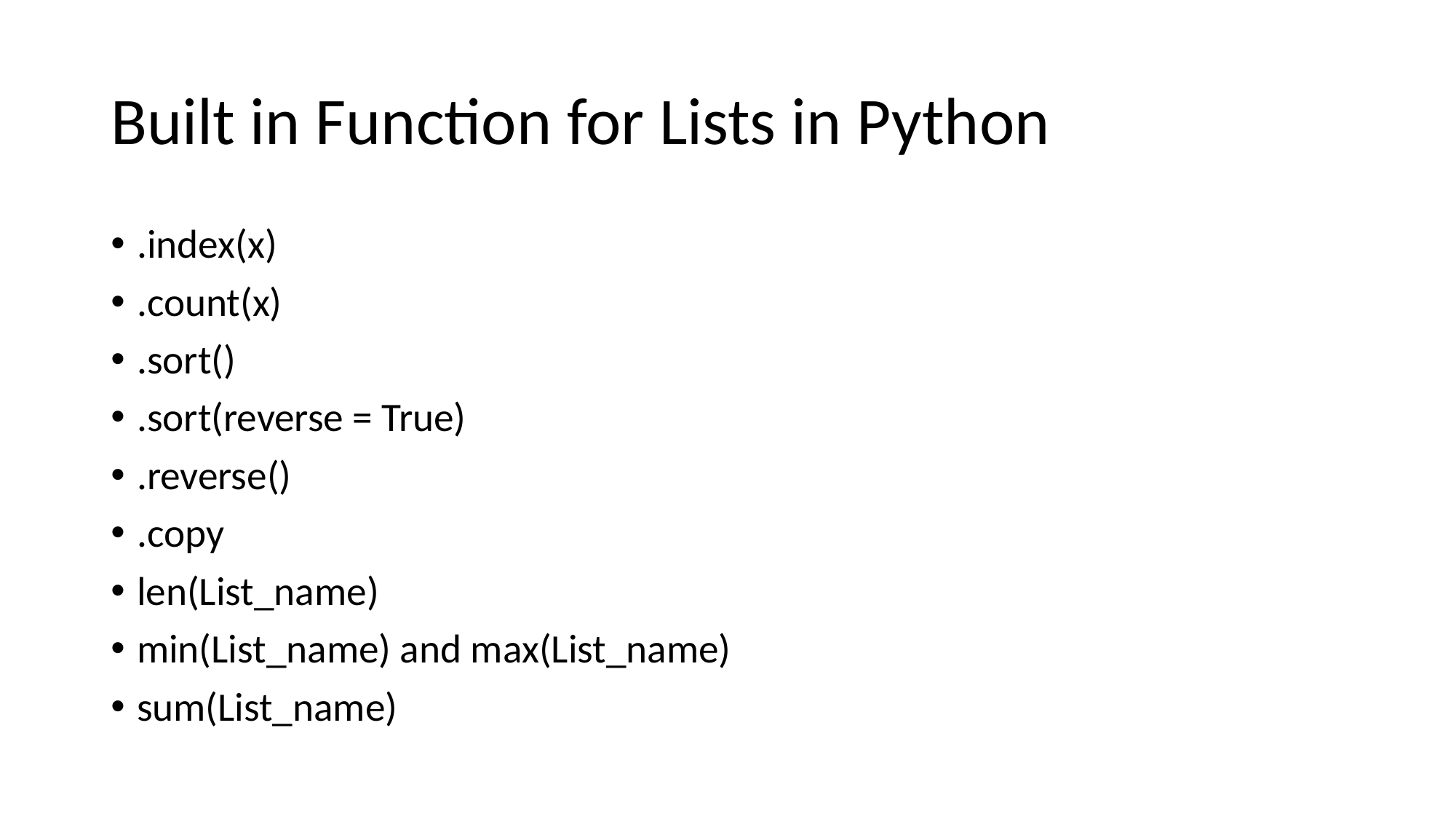

# Built in Function for Lists in Python
.index(x)
.count(x)
.sort()
.sort(reverse = True)
.reverse()
.copy
len(List_name)
min(List_name) and max(List_name)
sum(List_name)